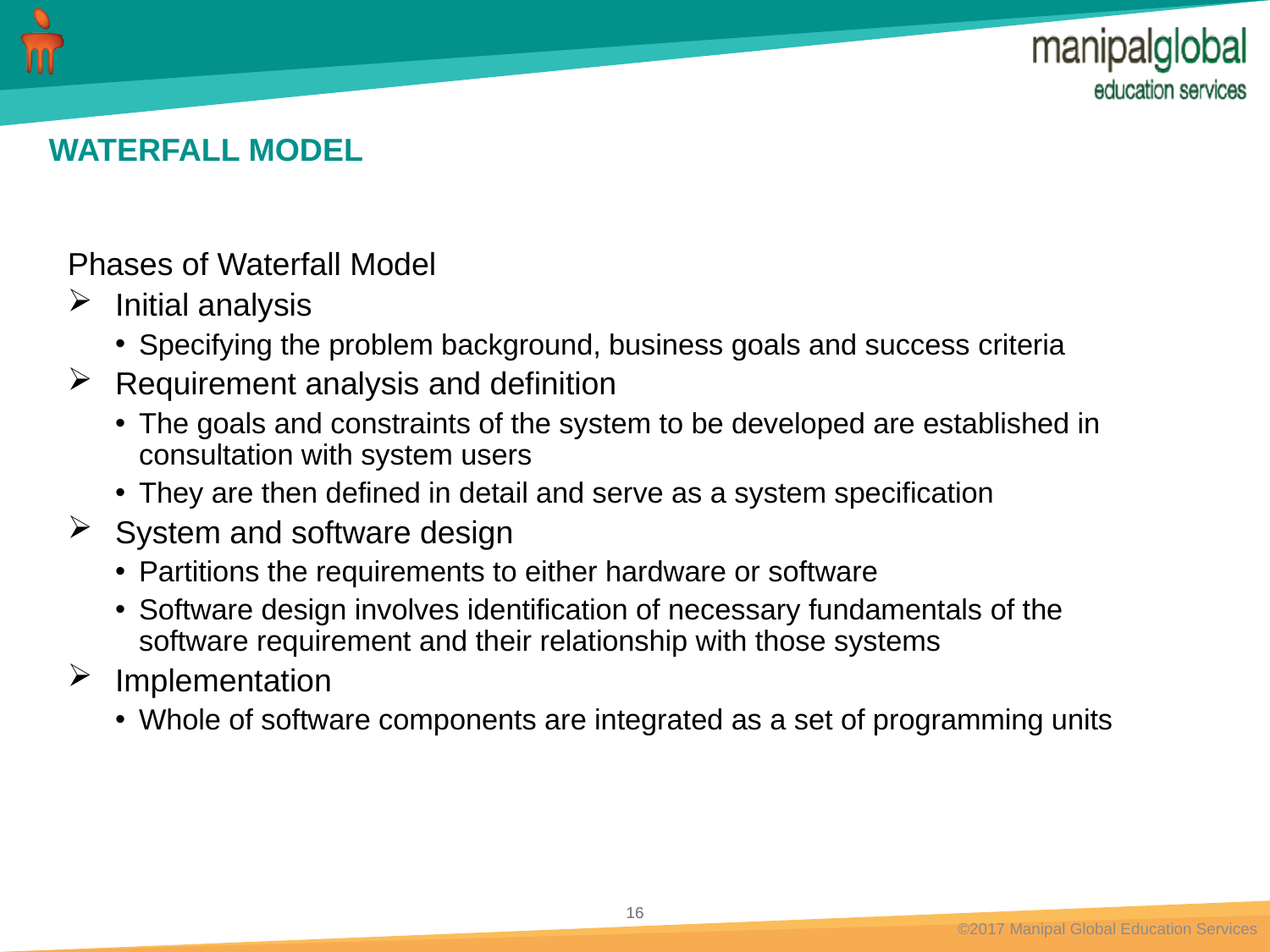

# WATERFALL MODEL
Phases of Waterfall Model
Initial analysis
Specifying the problem background, business goals and success criteria
Requirement analysis and definition
The goals and constraints of the system to be developed are established in consultation with system users
They are then defined in detail and serve as a system specification
System and software design
Partitions the requirements to either hardware or software
Software design involves identification of necessary fundamentals of the software requirement and their relationship with those systems
Implementation
Whole of software components are integrated as a set of programming units